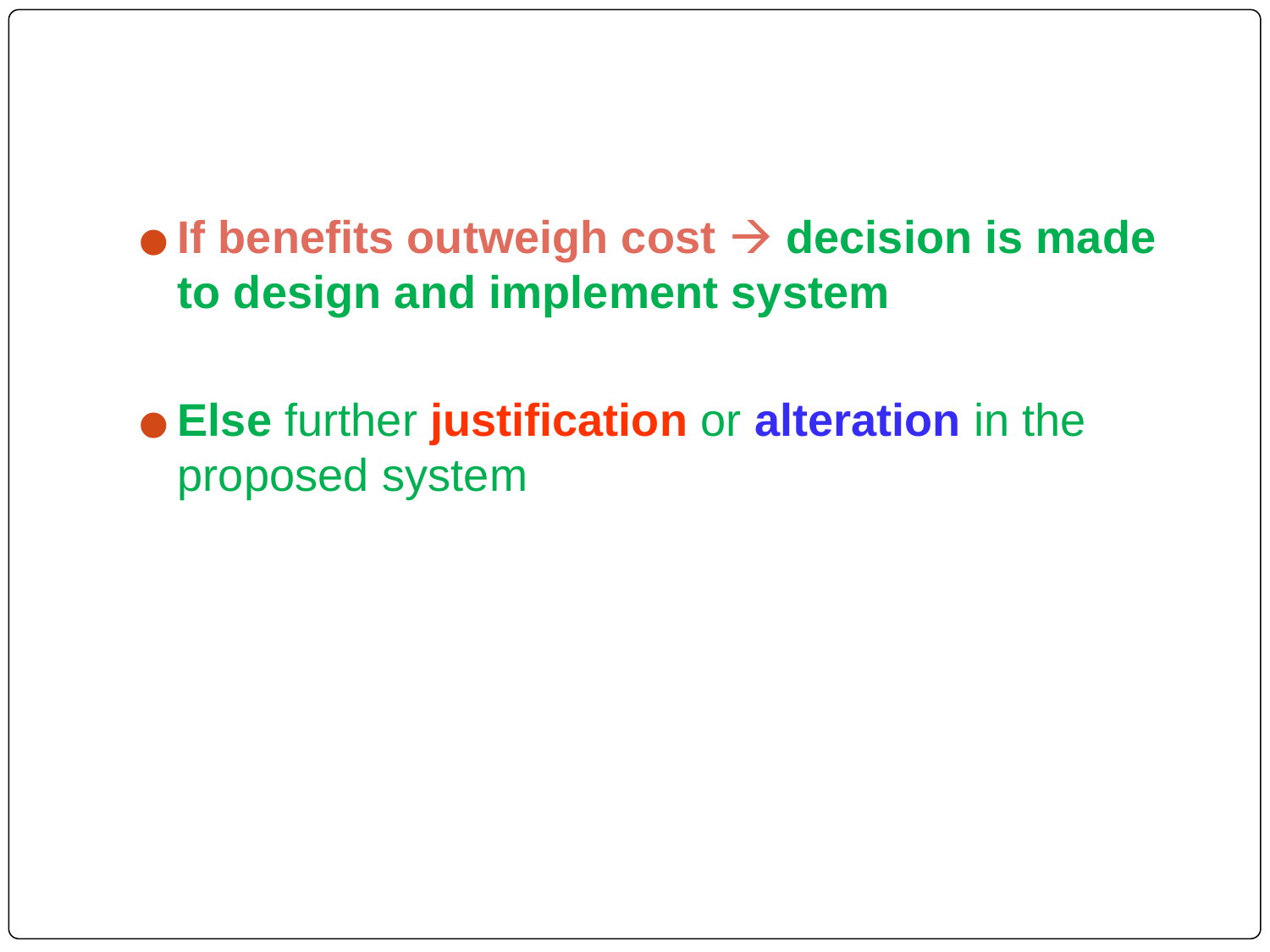

#
If benefits outweigh cost 🡪 decision is made to design and implement system

Else further justification or alteration in the proposed system